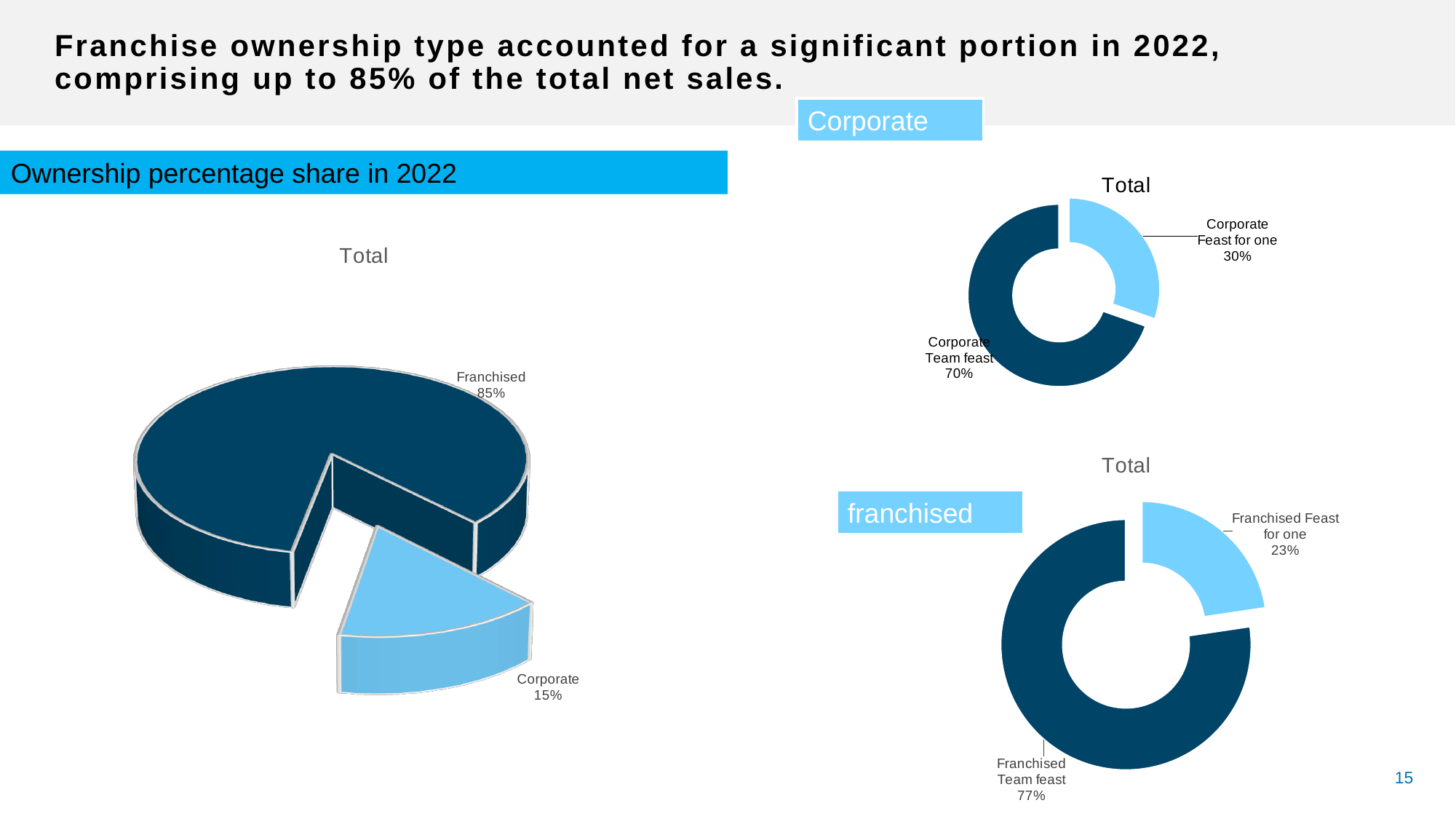

# Franchise ownership type accounted for a significant portion in 2022, comprising up to 85% of the total net sales.
Corporate
Ownership percentage share in 2022

### Chart:

| Category | Total |
|---|---|
| Feast for one | 245833.92000000272 |
| Team feast | 563467.679999941 |

[unsupported chart]

### Chart:

| Category | Total |
|---|---|
| Feast for one | 1009572.9599994131 |
| Team feast | 3448934.380003431 |
franchised
15